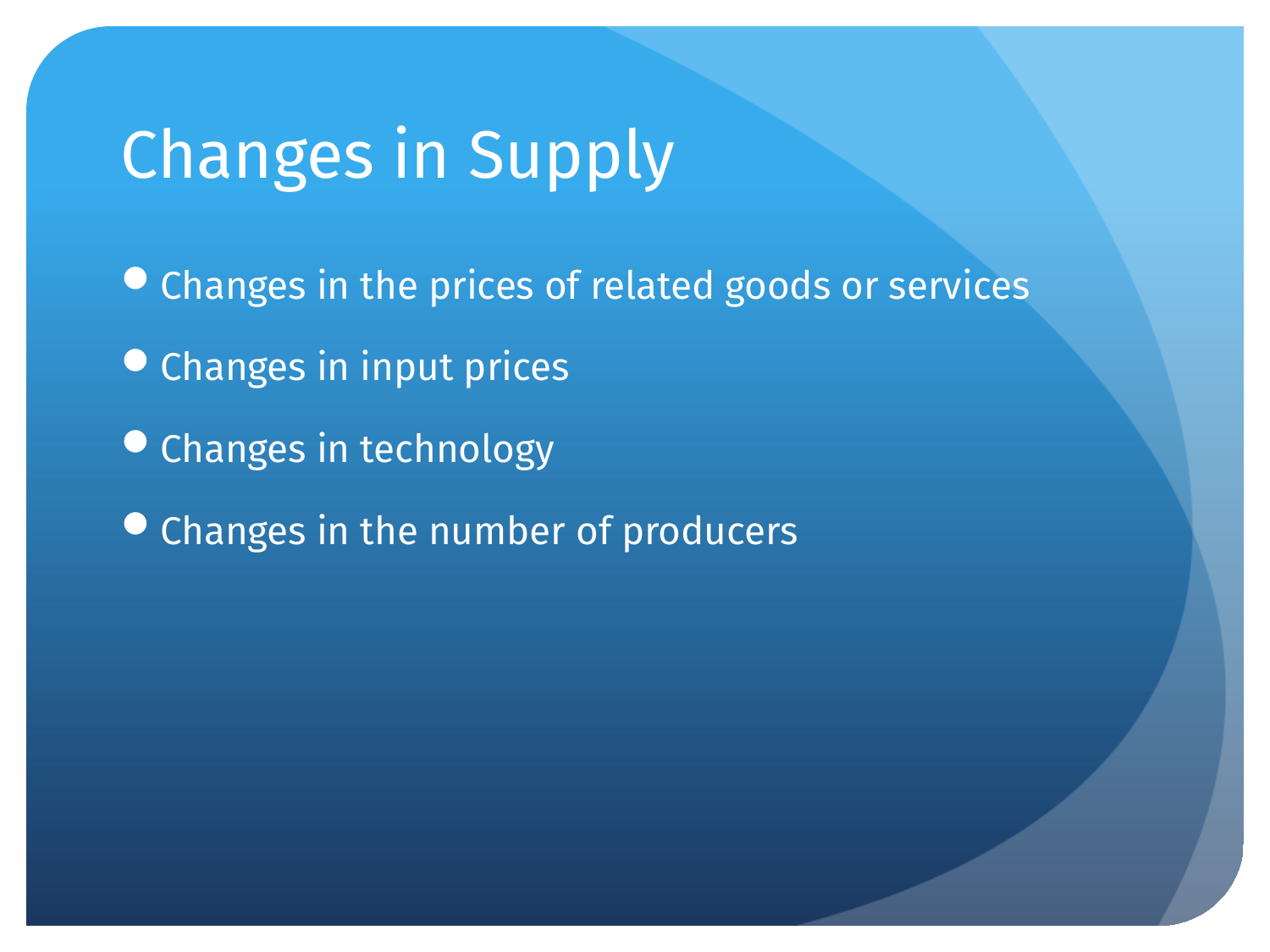

# Changes in Supply
Changes in the prices of related goods or services
Changes in input prices
Changes in technology
Changes in the number of producers